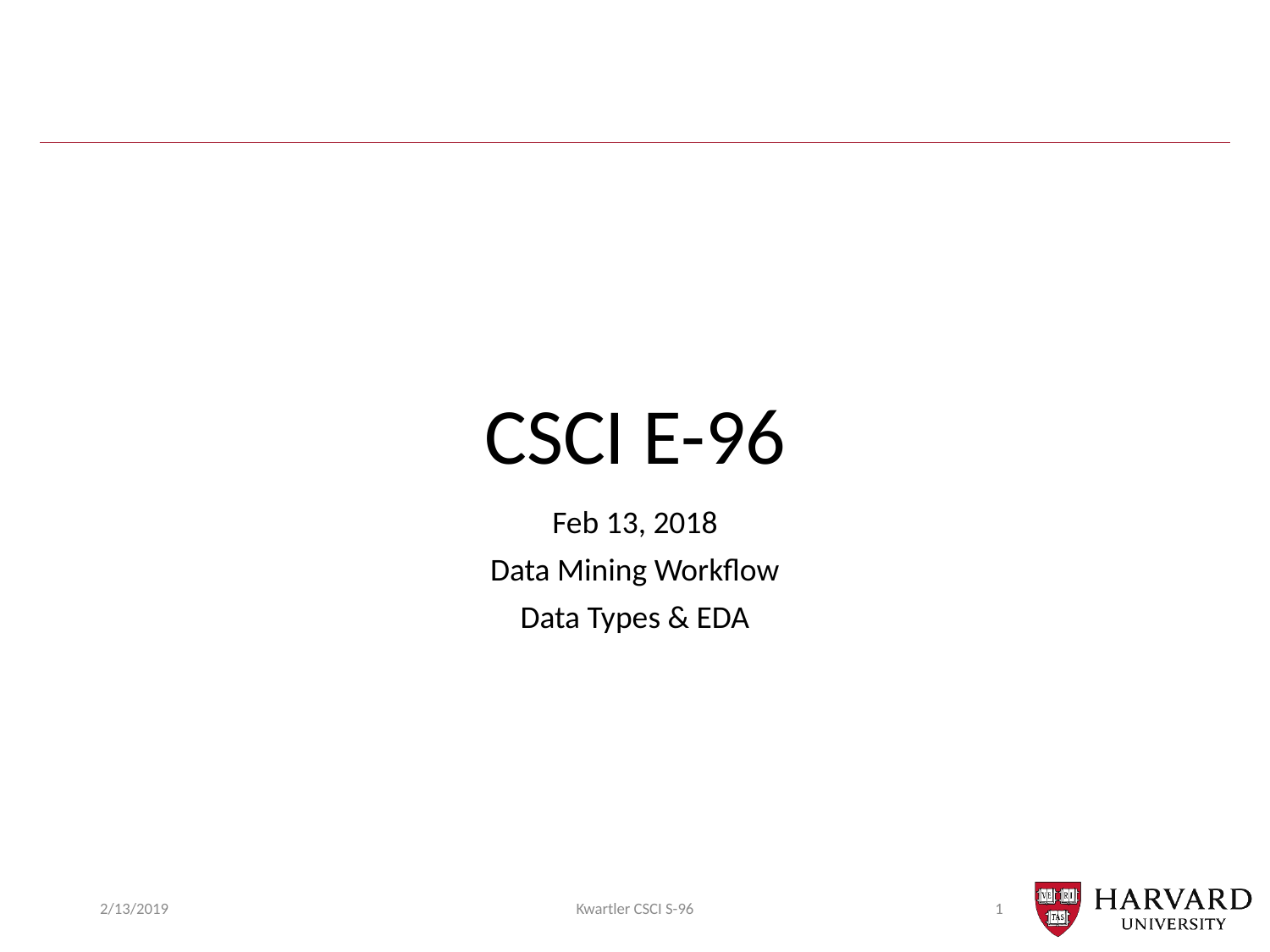

# CSCI E-96
Feb 13, 2018
Data Mining Workflow
Data Types & EDA
2/13/2019
Kwartler CSCI S-96
1